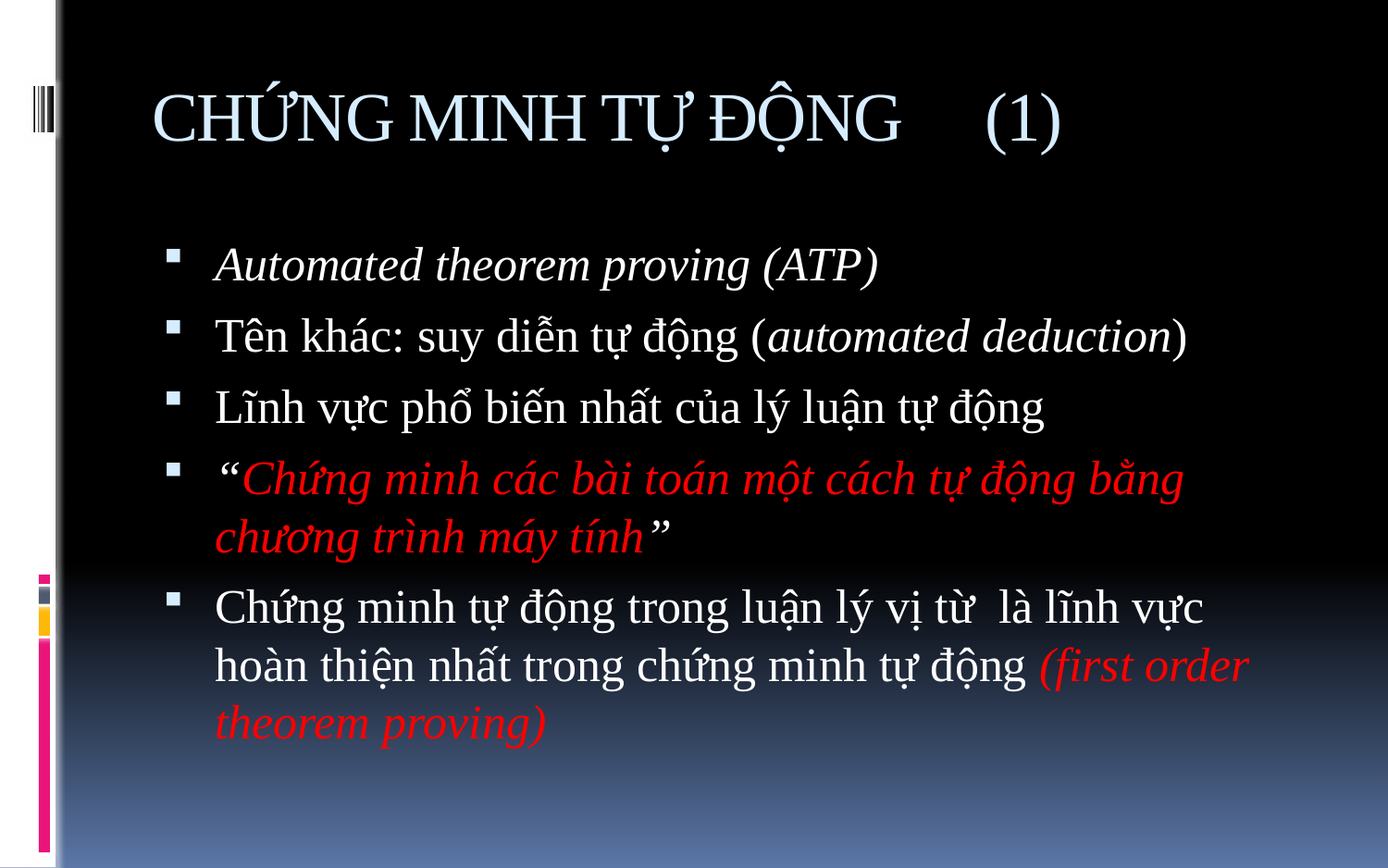

# CHỨNG MINH TỰ ĐỘNG	(1)
Automated theorem proving (ATP)
Tên khác: suy diễn tự động (automated deduction)
Lĩnh vực phổ biến nhất của lý luận tự động
“Chứng minh các bài toán một cách tự động bằng chương trình máy tính”
Chứng minh tự động trong luận lý vị từ  là lĩnh vực hoàn thiện nhất trong chứng minh tự động (first order theorem proving)